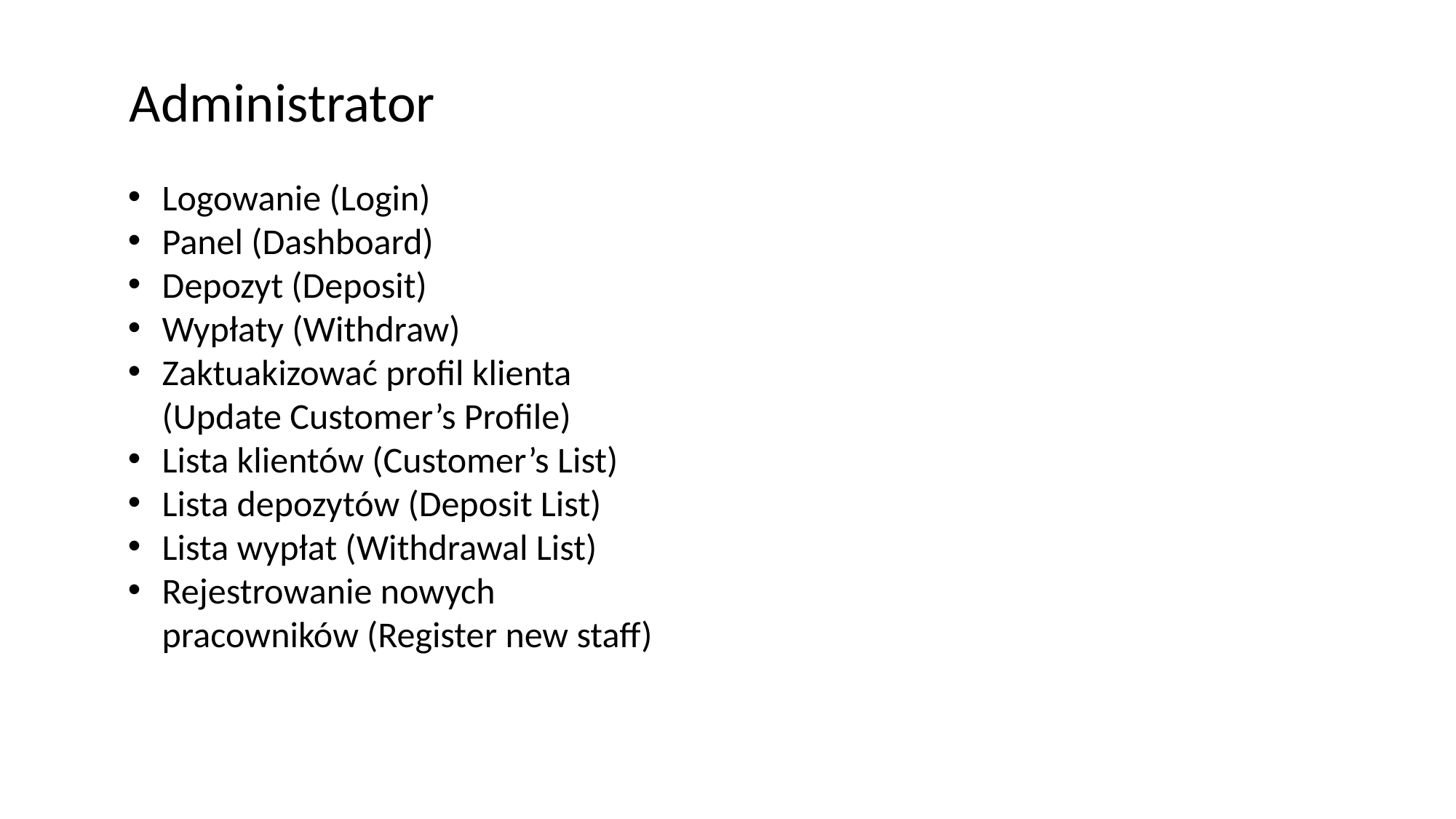

Administrator
Logowanie (Login)
Panel (Dashboard)
Depozyt (Deposit)
Wypłaty (Withdraw)
Zaktuakizować profil klienta (Update Customer’s Profile)
Lista klientów (Customer’s List)
Lista depozytów (Deposit List)
Lista wypłat (Withdrawal List)
Rejestrowanie nowych pracowników (Register new staff)